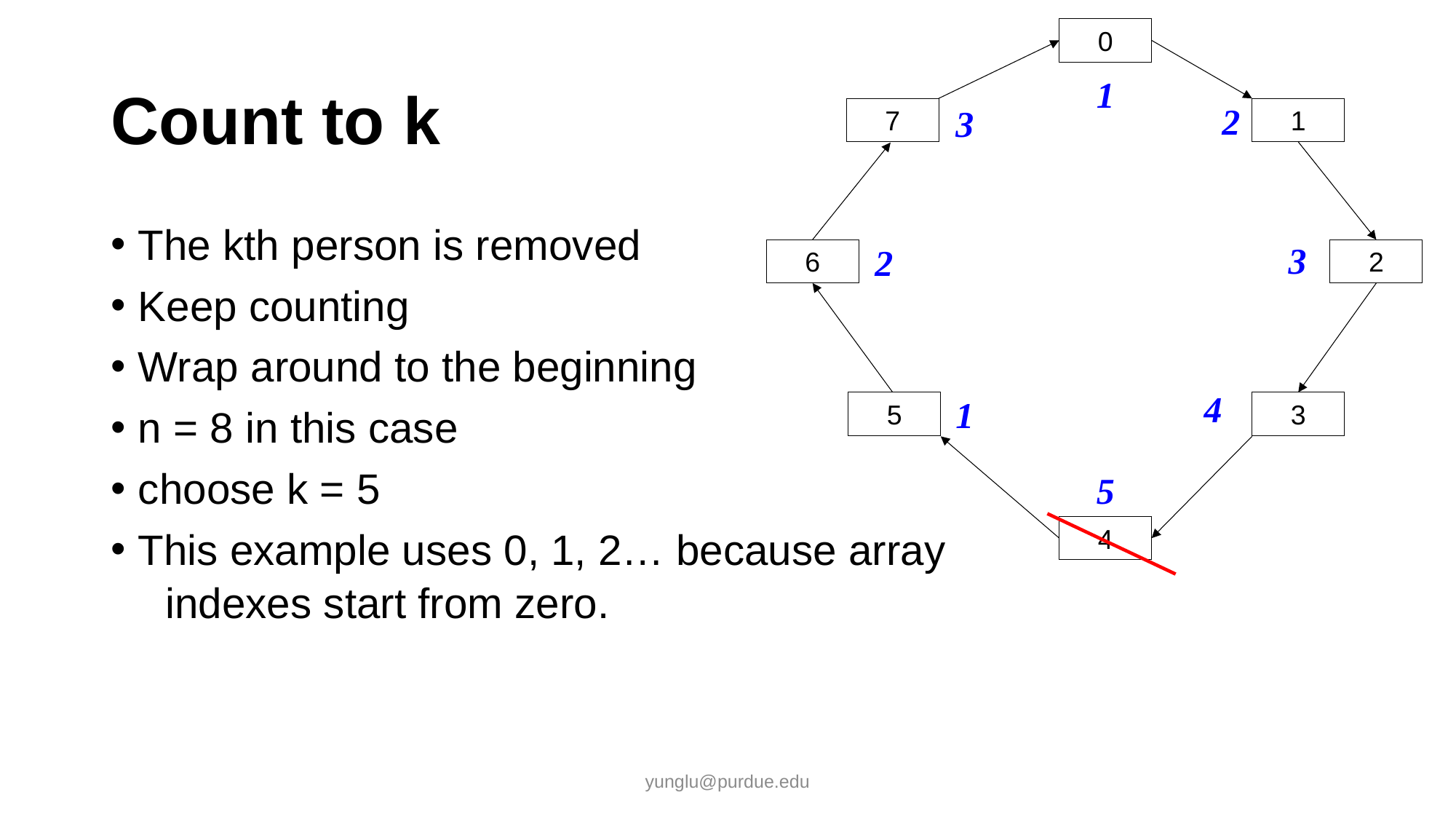

0
# Count to k
1

2
3
7
1
The kth person is removed
Keep counting
Wrap around to the beginning
n = 8 in this case
choose k = 5
This example uses 0, 1, 2… because array
indexes start from zero.
3
2
6
2
4
1
5
3
5
4
yunglu@purdue.edu